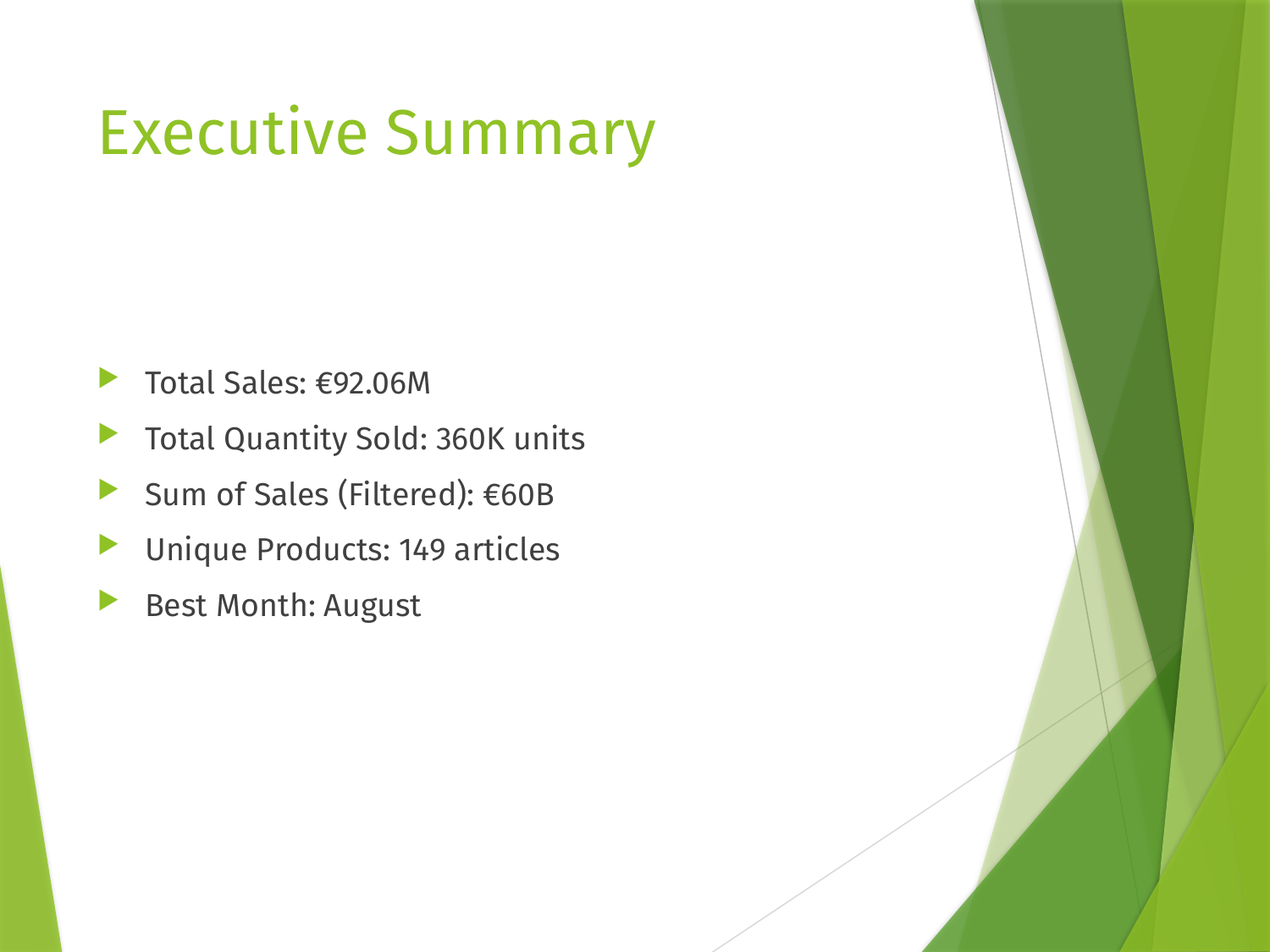

# Executive Summary

Total Sales: €92.06M
Total Quantity Sold: 360K units
Sum of Sales (Filtered): €60B
Unique Products: 149 articles
Best Month: August